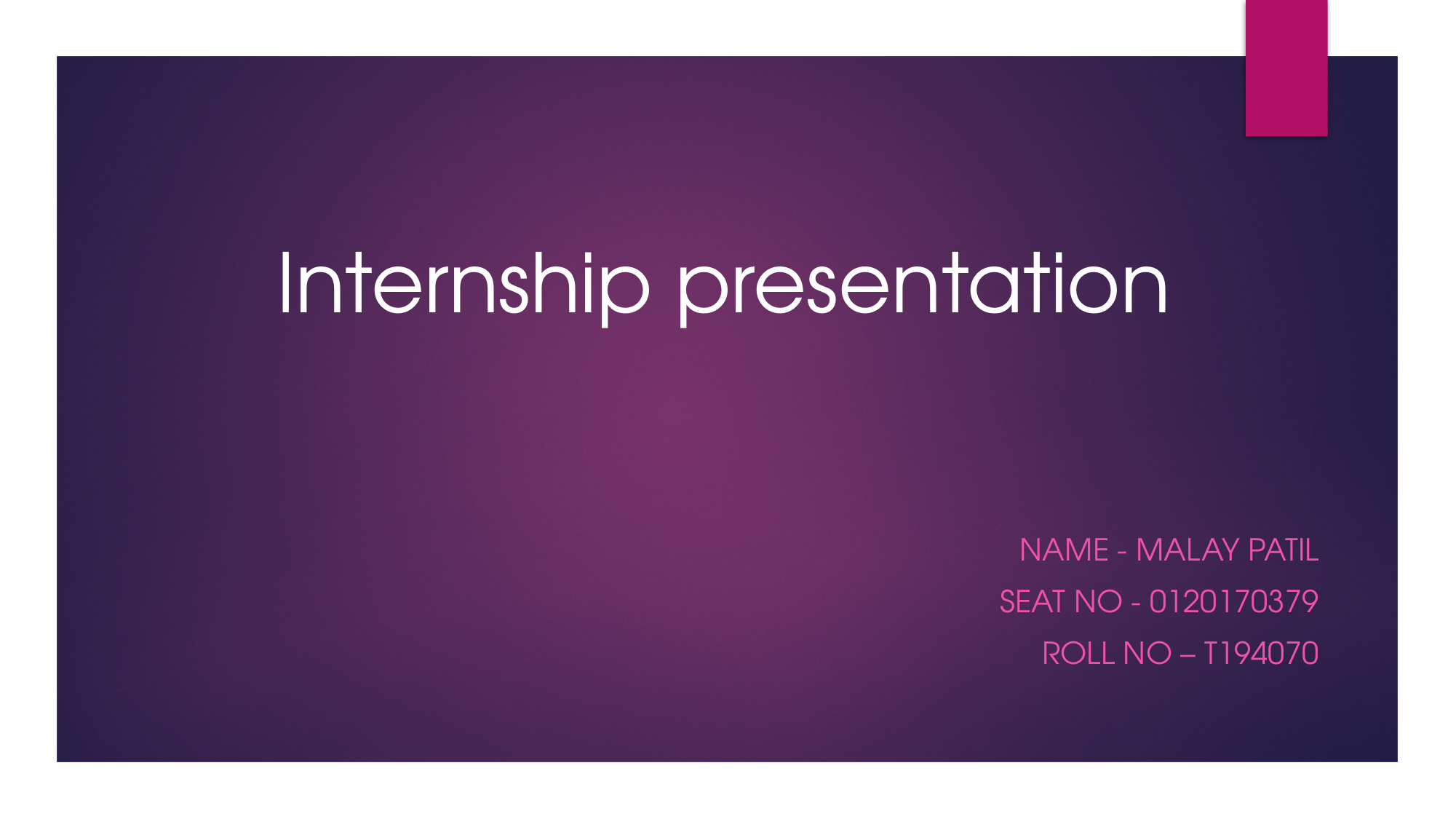

# Internship presentation
Name - Malay patil
Seat no - 0120170379
Roll no – t194070